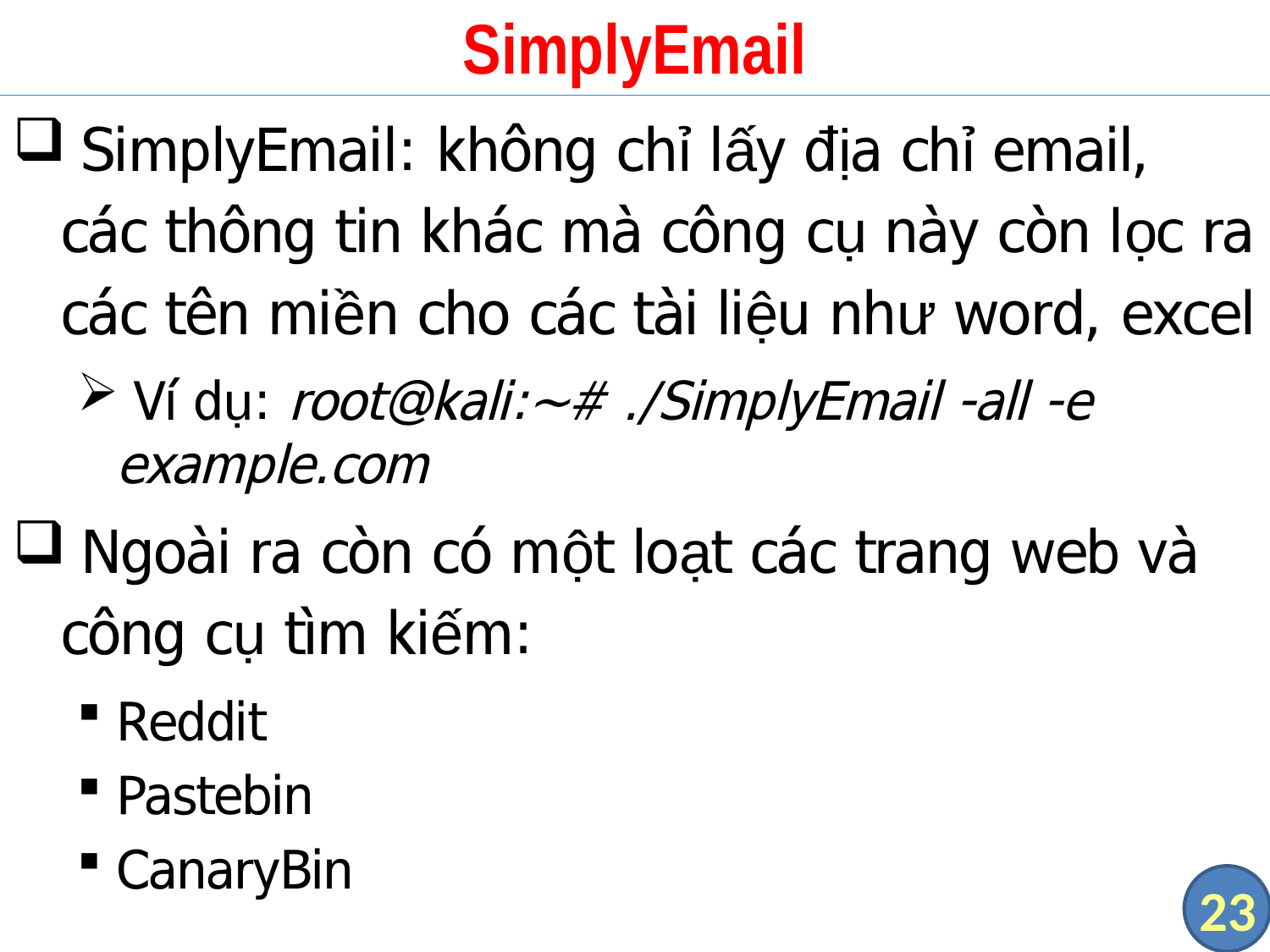

# SimplyEmail
 SimplyEmail: không chỉ lấy địa chỉ email, các thông tin khác mà công cụ này còn lọc ra các tên miền cho các tài liệu như word, excel
 Ví dụ: root@kali:~# ./SimplyEmail -all -e example.com
 Ngoài ra còn có một loạt các trang web và công cụ tìm kiếm:
Reddit
Pastebin
CanaryBin
23